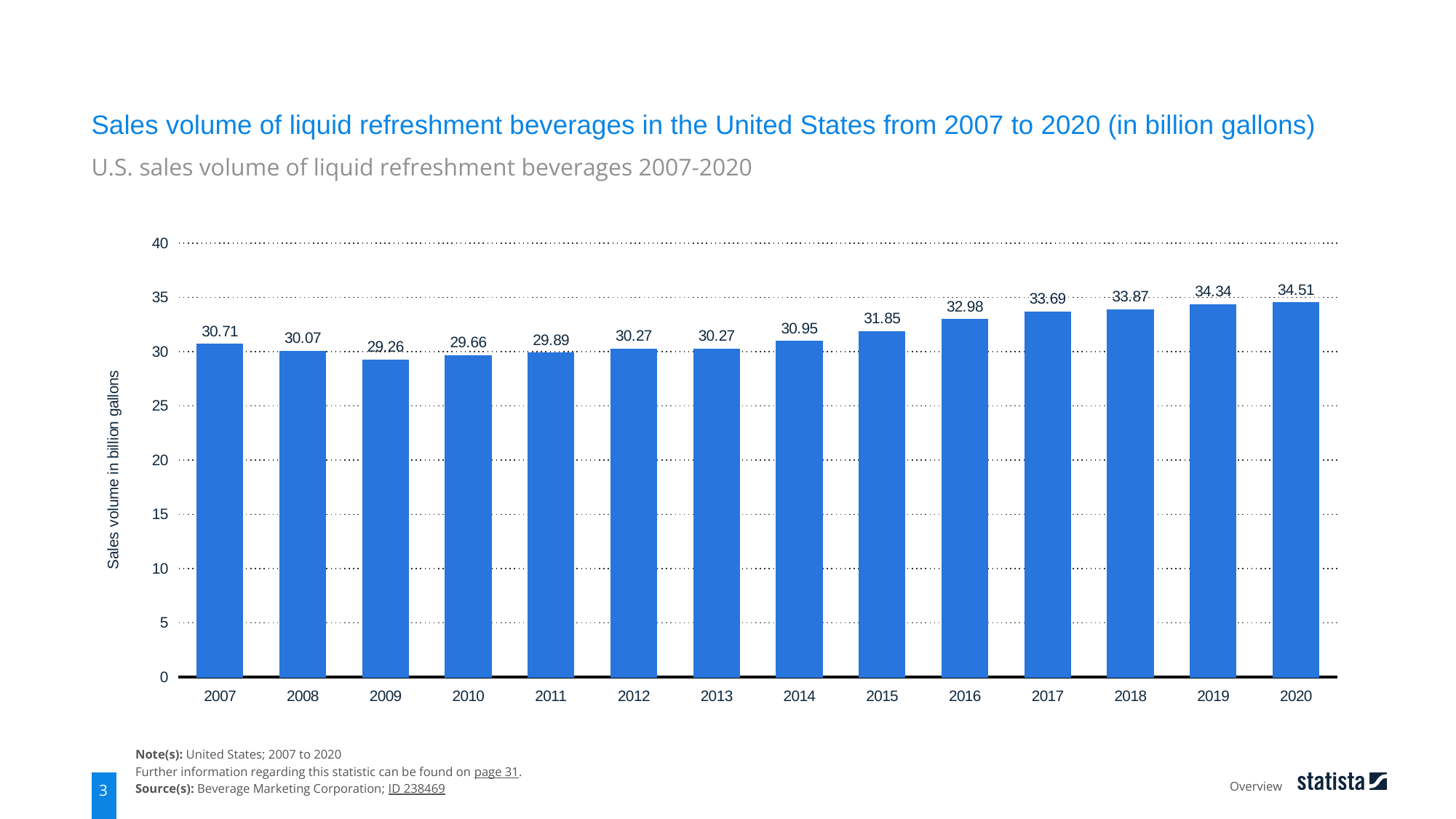

Sales volume of liquid refreshment beverages in the United States from 2007 to 2020 (in billion gallons)
U.S. sales volume of liquid refreshment beverages 2007-2020

### Chart

| Category | Column1 |
|---|---|
| 2007 | 30.71 |
| 2008 | 30.07 |
| 2009 | 29.26 |
| 2010 | 29.66 |
| 2011 | 29.89 |
| 2012 | 30.27 |
| 2013 | 30.27 |
| 2014 | 30.95 |
| 2015 | 31.85 |
| 2016 | 32.98 |
| 2017 | 33.69 |
| 2018 | 33.87 |
| 2019 | 34.34 |
| 2020 | 34.51 |
Note(s): United States; 2007 to 2020
Further information regarding this statistic can be found on page 31.
Source(s): Beverage Marketing Corporation; ID 238469
Overview

3